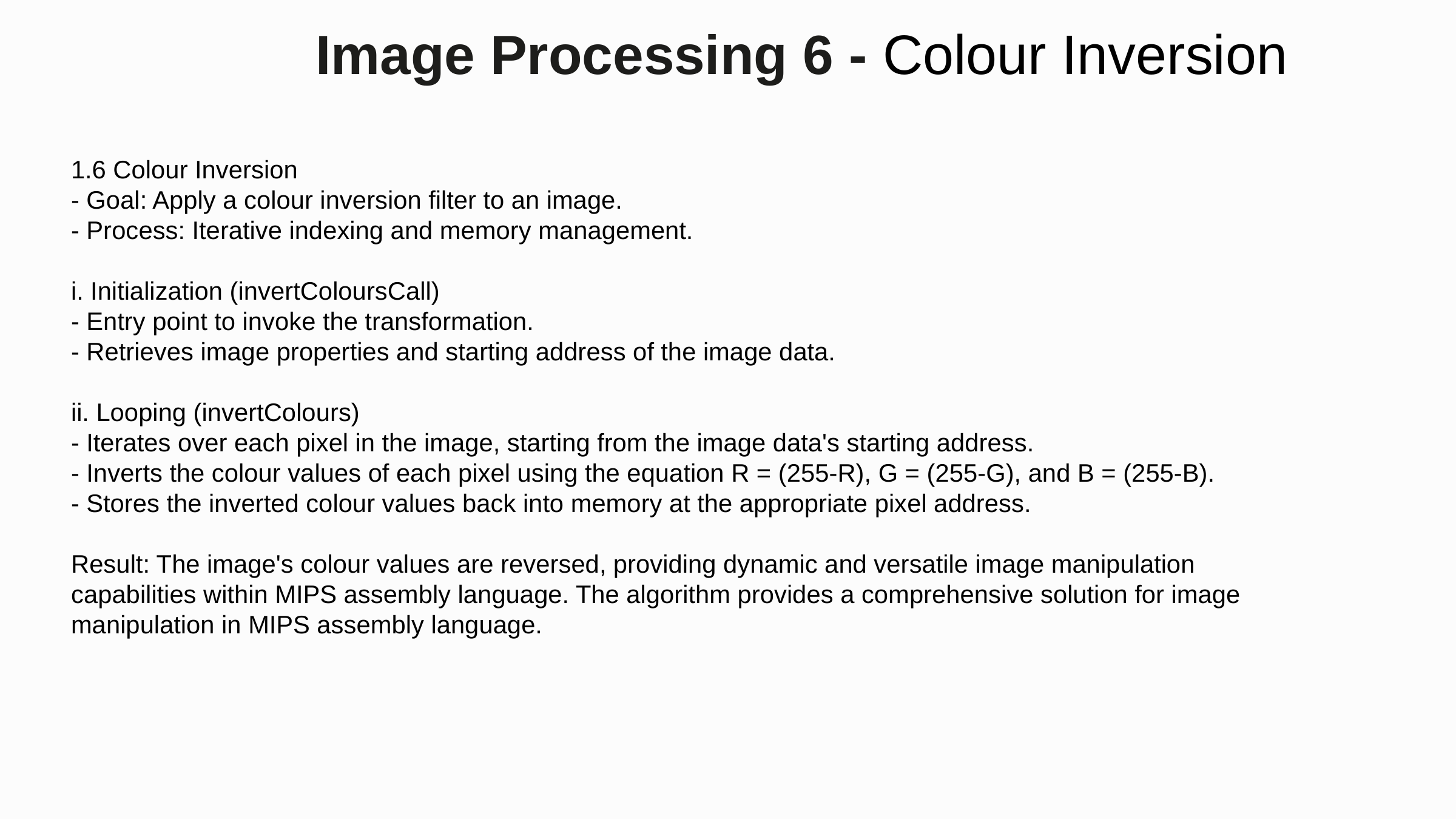

Image Processing 6 - Colour Inversion
1.6 Colour Inversion
- Goal: Apply a colour inversion filter to an image.
- Process: Iterative indexing and memory management.

i. Initialization (invertColoursCall)
- Entry point to invoke the transformation.
- Retrieves image properties and starting address of the image data.

ii. Looping (invertColours)
- Iterates over each pixel in the image, starting from the image data's starting address.
- Inverts the colour values of each pixel using the equation R = (255-R), G = (255-G), and B = (255-B).
- Stores the inverted colour values back into memory at the appropriate pixel address.

Result: The image's colour values are reversed, providing dynamic and versatile image manipulation capabilities within MIPS assembly language. The algorithm provides a comprehensive solution for image manipulation in MIPS assembly language.